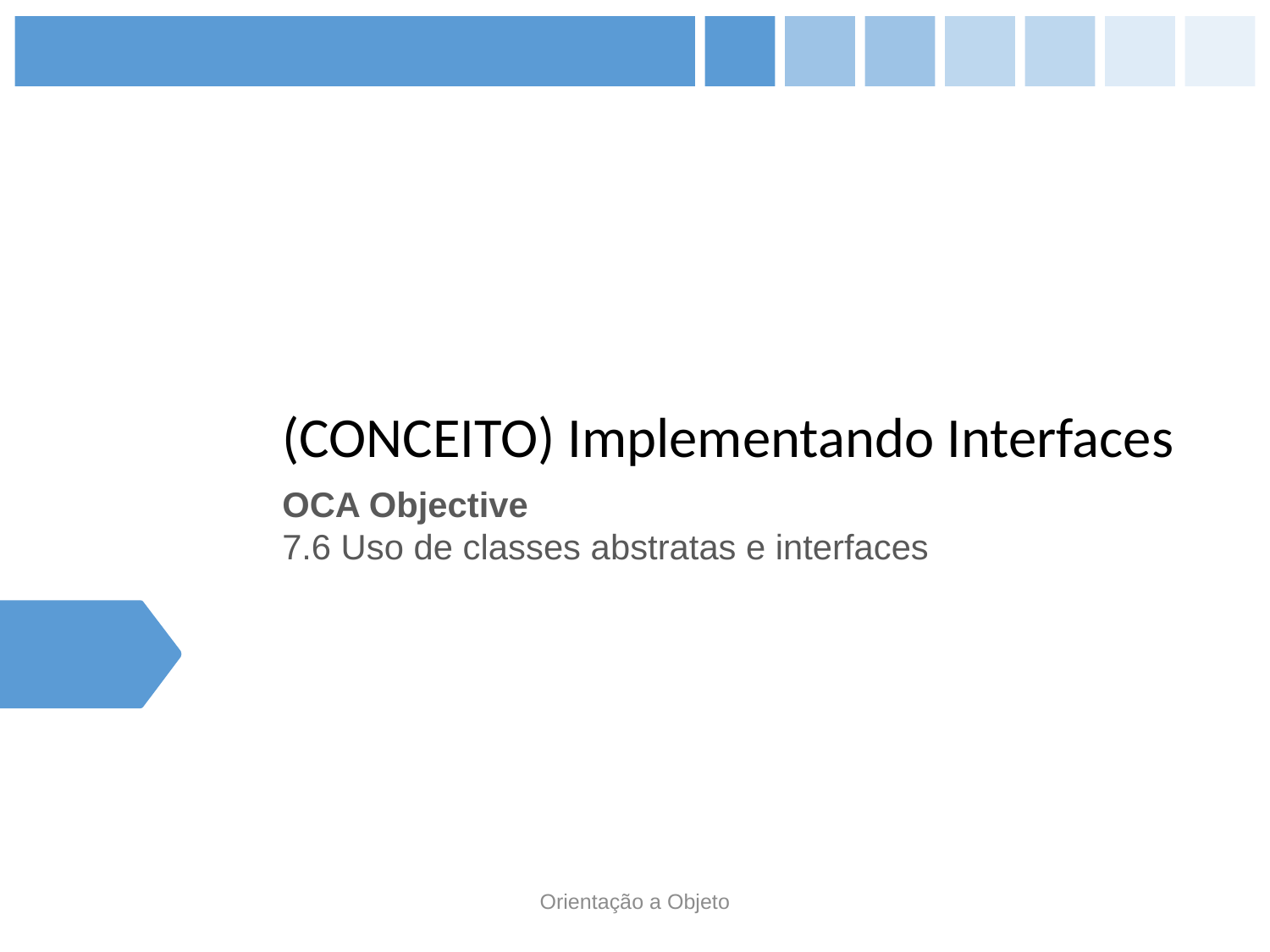

# (CONCEITO) Implementando Interfaces
OCA Objective
7.6 Uso de classes abstratas e interfaces
Orientação a Objeto